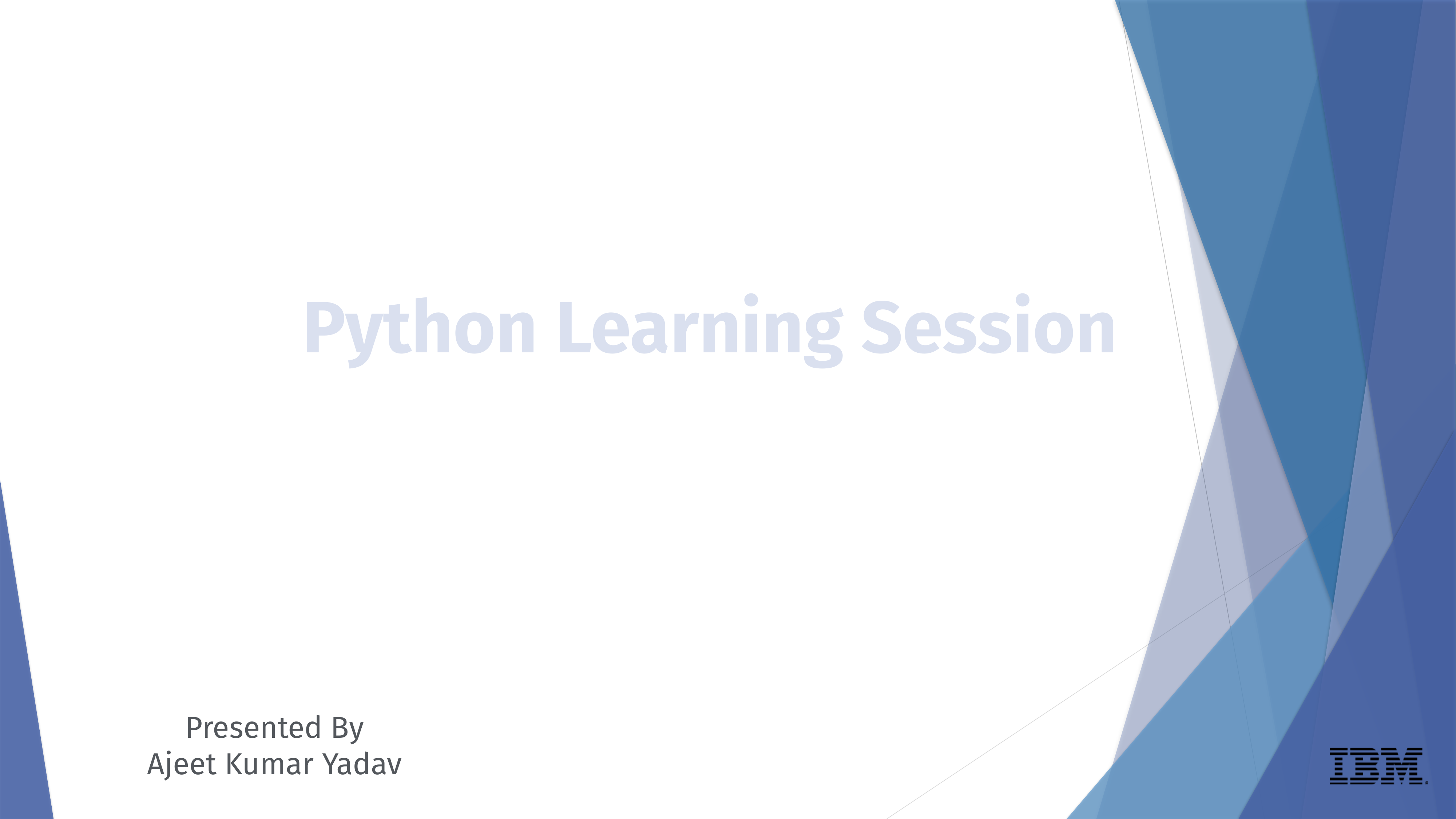

Python Learning Session

Presented By
Ajeet Kumar Yadav